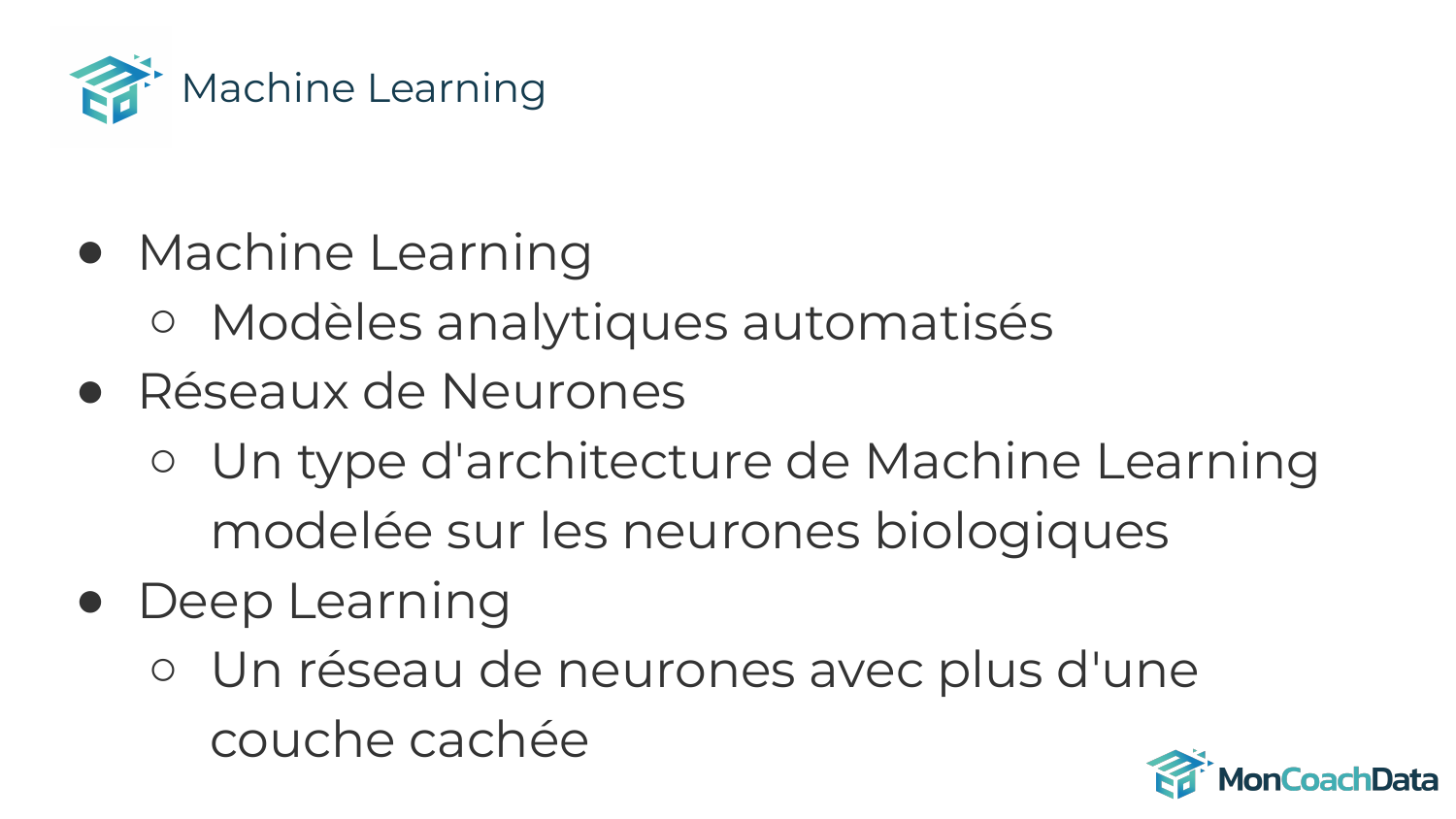

# Machine Learning

Machine Learning
Modèles analytiques automatisés
Réseaux de Neurones
Un type d'architecture de Machine Learning modelée sur les neurones biologiques
Deep Learning
Un réseau de neurones avec plus d'une couche cachée